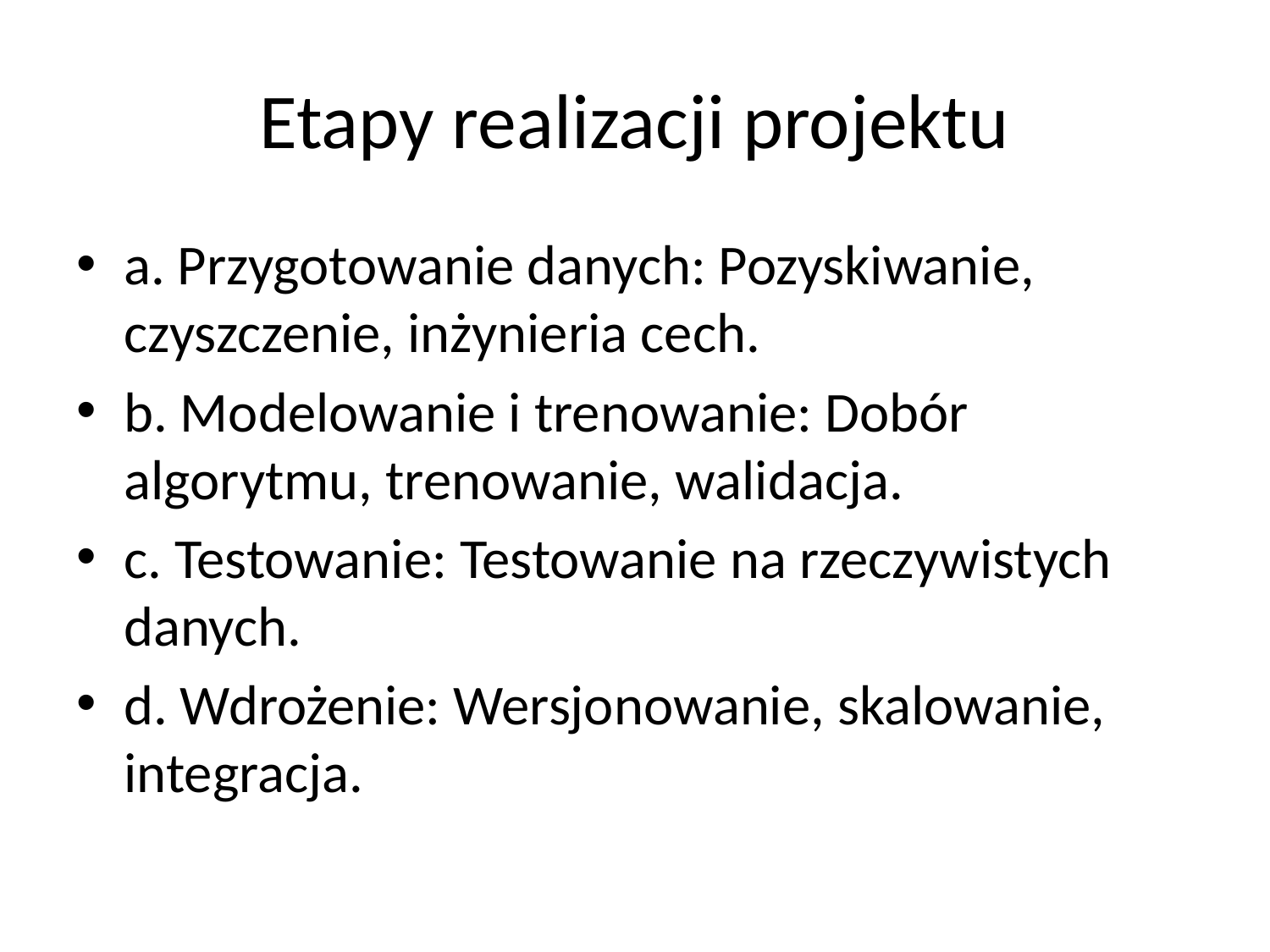

# Etapy realizacji projektu
a. Przygotowanie danych: Pozyskiwanie, czyszczenie, inżynieria cech.
b. Modelowanie i trenowanie: Dobór algorytmu, trenowanie, walidacja.
c. Testowanie: Testowanie na rzeczywistych danych.
d. Wdrożenie: Wersjonowanie, skalowanie, integracja.